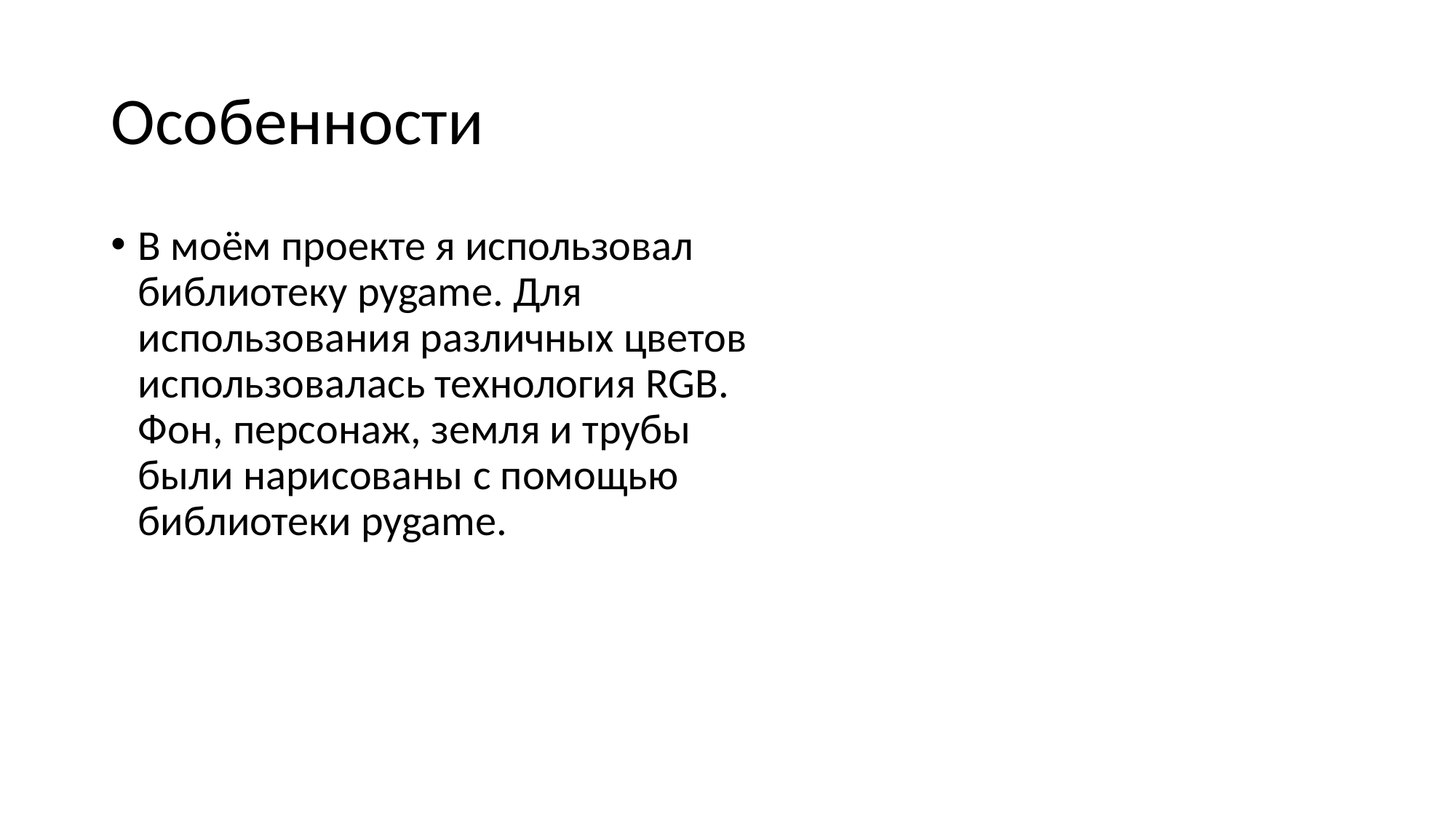

# Особенности
В моём проекте я использовал библиотеку pygame. Для использования различных цветов использовалась технология RGB. Фон, персонаж, земля и трубы были нарисованы с помощью библиотеки pygame.